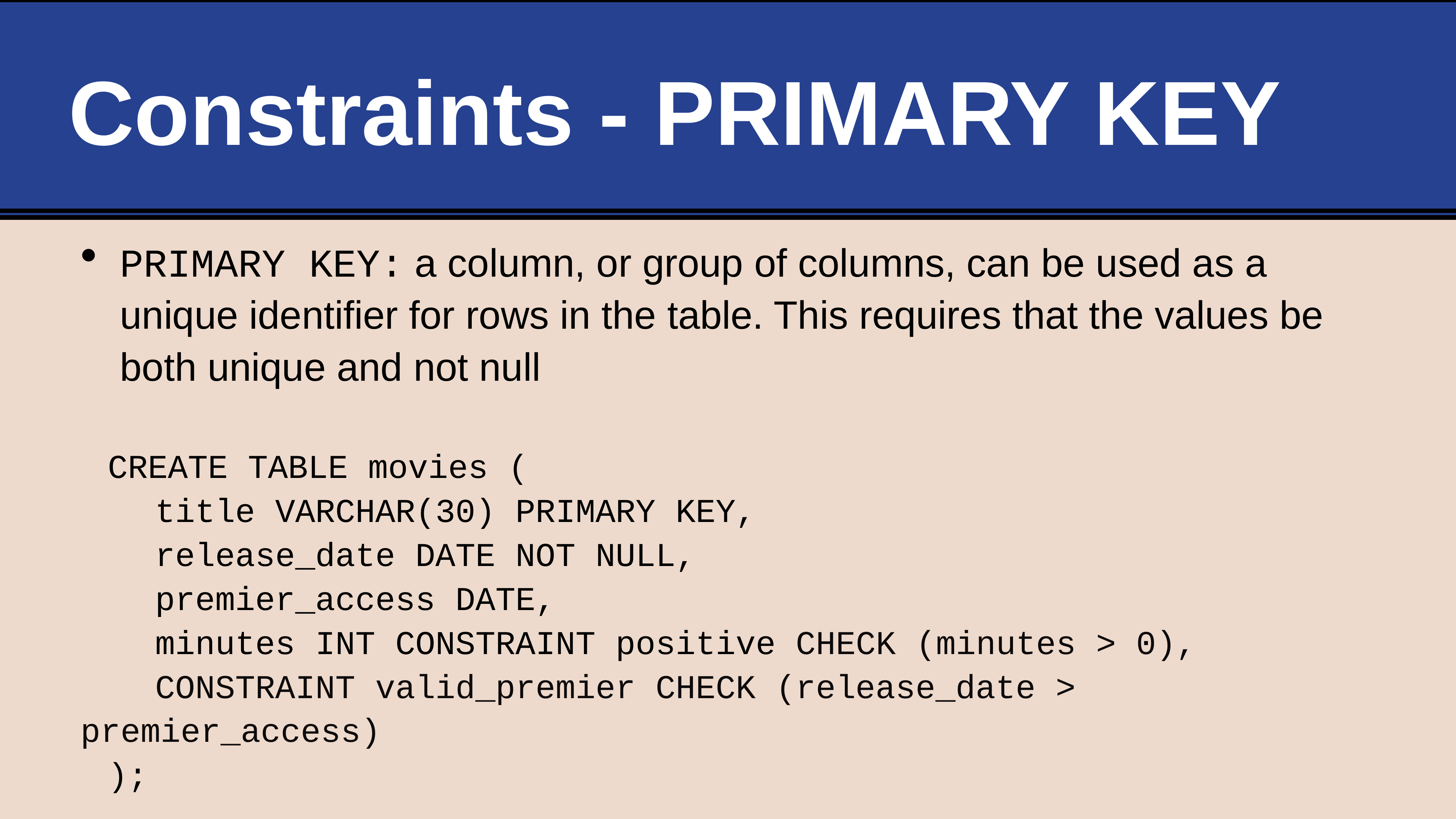

# Constraints - PRIMARY KEY

PRIMARY KEY: a column, or group of columns, can be used as a unique identifier for rows in the table. This requires that the values be both unique and not null

CREATE TABLE movies (
 title VARCHAR(30) PRIMARY KEY,
 release_date DATE NOT NULL,
 premier_access DATE,
 minutes INT CONSTRAINT positive CHECK (minutes > 0),
 CONSTRAINT valid_premier CHECK (release_date > premier_access)
);